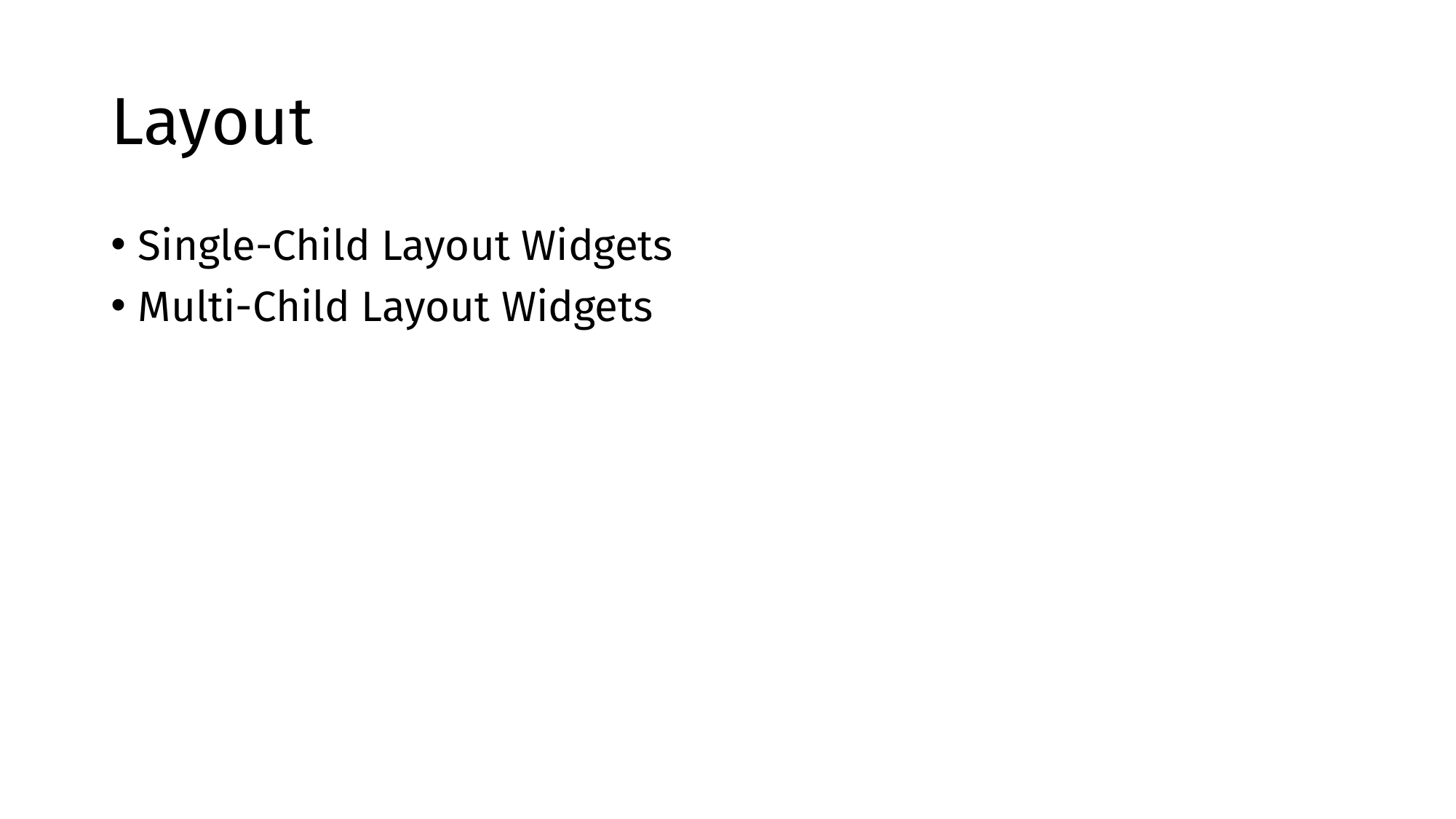

# Layout
Single-Child Layout Widgets
Multi-Child Layout Widgets